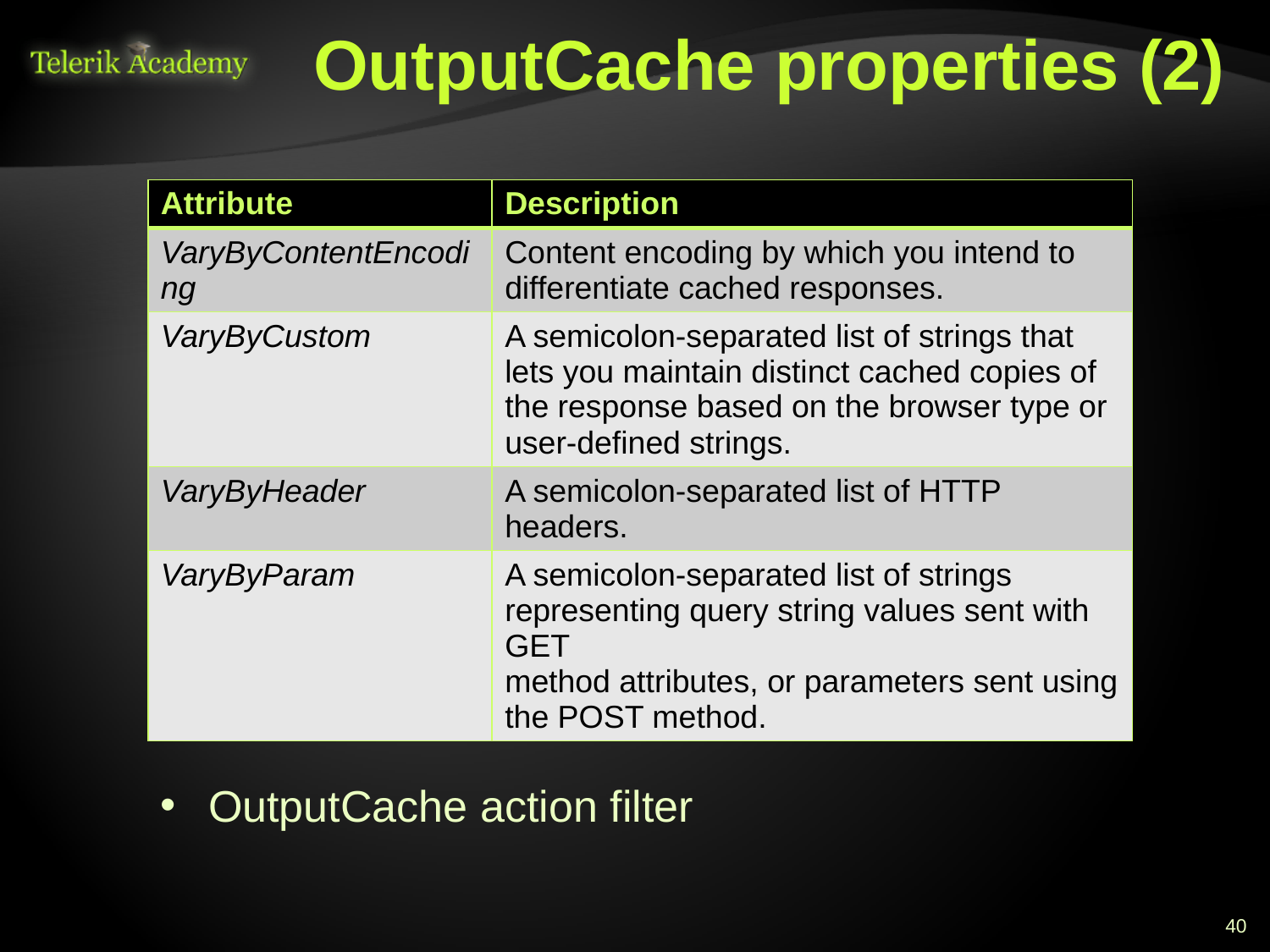

# OutputCache properties (2)
| Attribute | Description |
| --- | --- |
| VaryByContentEncoding | Content encoding by which you intend to differentiate cached responses. |
| VaryByCustom | A semicolon-separated list of strings that lets you maintain distinct cached copies of the response based on the browser type or user-defined strings. |
| VaryByHeader | A semicolon-separated list of HTTP headers. |
| VaryByParam | A semicolon-separated list of strings representing query string values sent with GET method attributes, or parameters sent using the POST method. |
OutputCache action filter
40